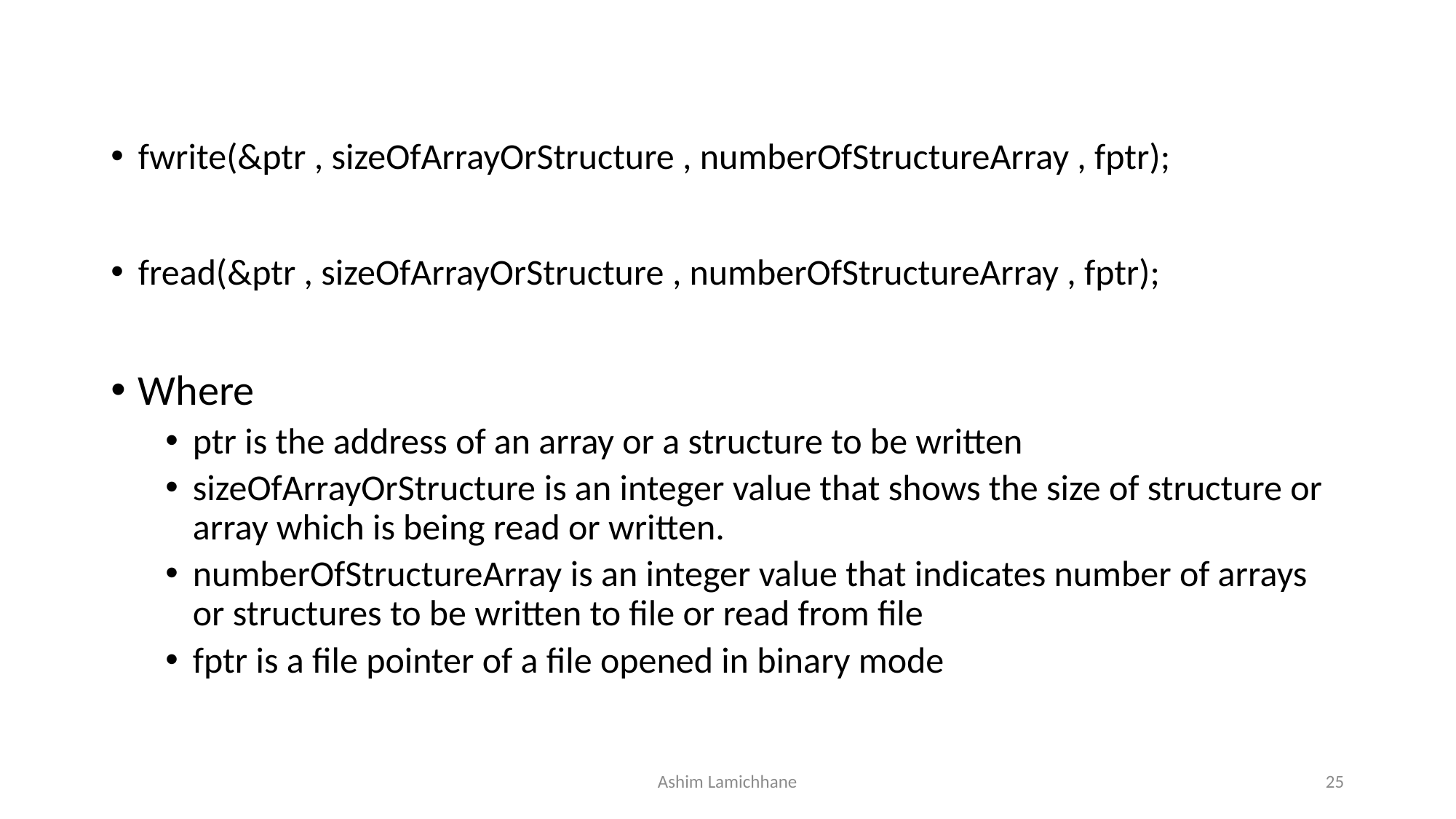

#
fwrite(&ptr , sizeOfArrayOrStructure , numberOfStructureArray , fptr);

fread(&ptr , sizeOfArrayOrStructure , numberOfStructureArray , fptr);

Where
ptr is the address of an array or a structure to be written
sizeOfArrayOrStructure is an integer value that shows the size of structure or array which is being read or written.
numberOfStructureArray is an integer value that indicates number of arrays or structures to be written to file or read from file
fptr is a file pointer of a file opened in binary mode

Ashim Lamichhane
25